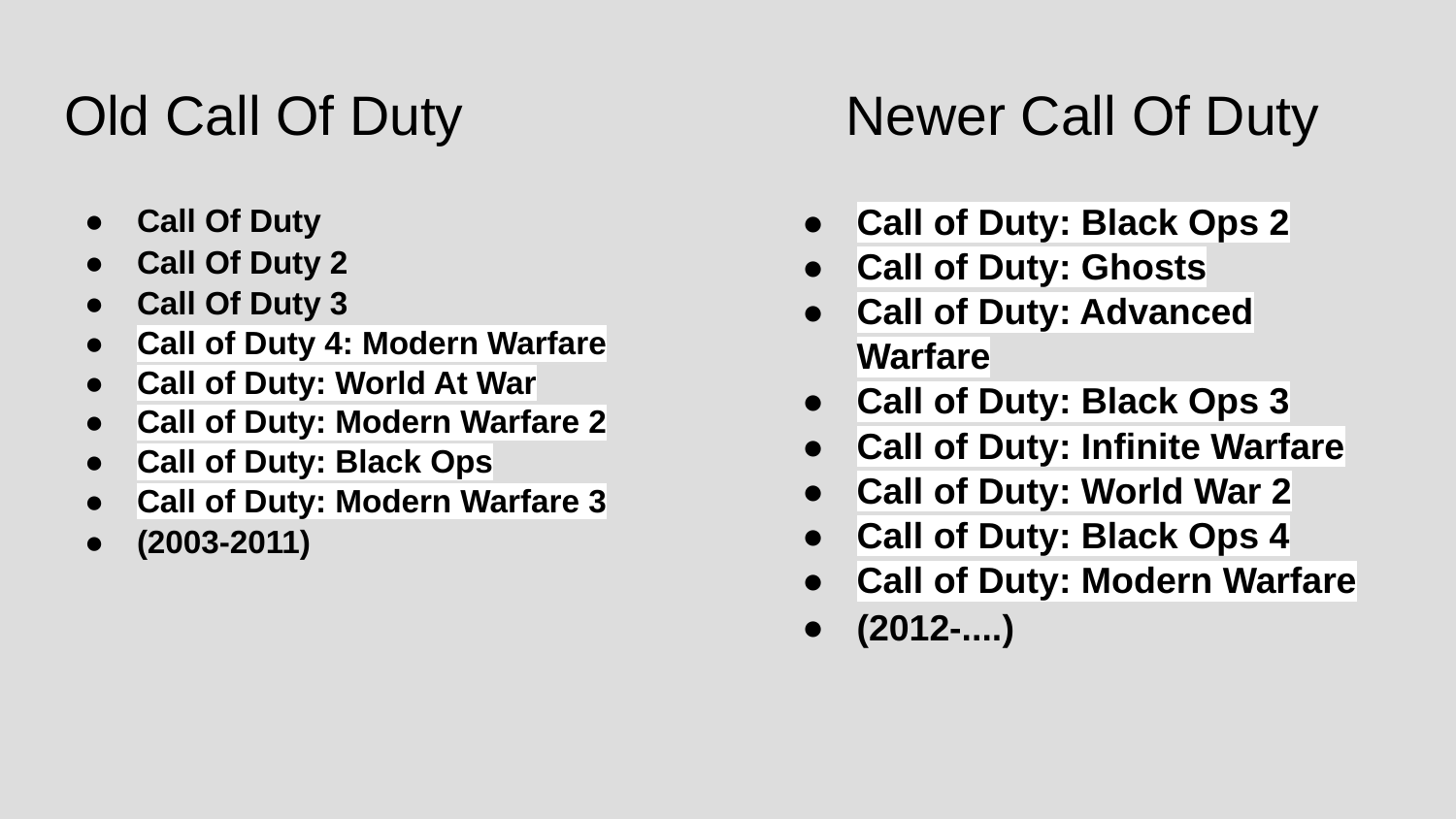

# Old Call Of Duty                         Newer Call Of Duty
Call Of Duty
Call Of Duty 2
Call Of Duty 3
Call of Duty 4: Modern Warfare
Call of Duty: World At War
Call of Duty: Modern Warfare 2
Call of Duty: Black Ops
Call of Duty: Modern Warfare 3
(2003-2011)
Call of Duty: Black Ops 2
Call of Duty: Ghosts
Call of Duty: Advanced Warfare
Call of Duty: Black Ops 3
Call of Duty: Infinite Warfare
Call of Duty: World War 2
Call of Duty: Black Ops 4
Call of Duty: Modern Warfare
(2012-....)